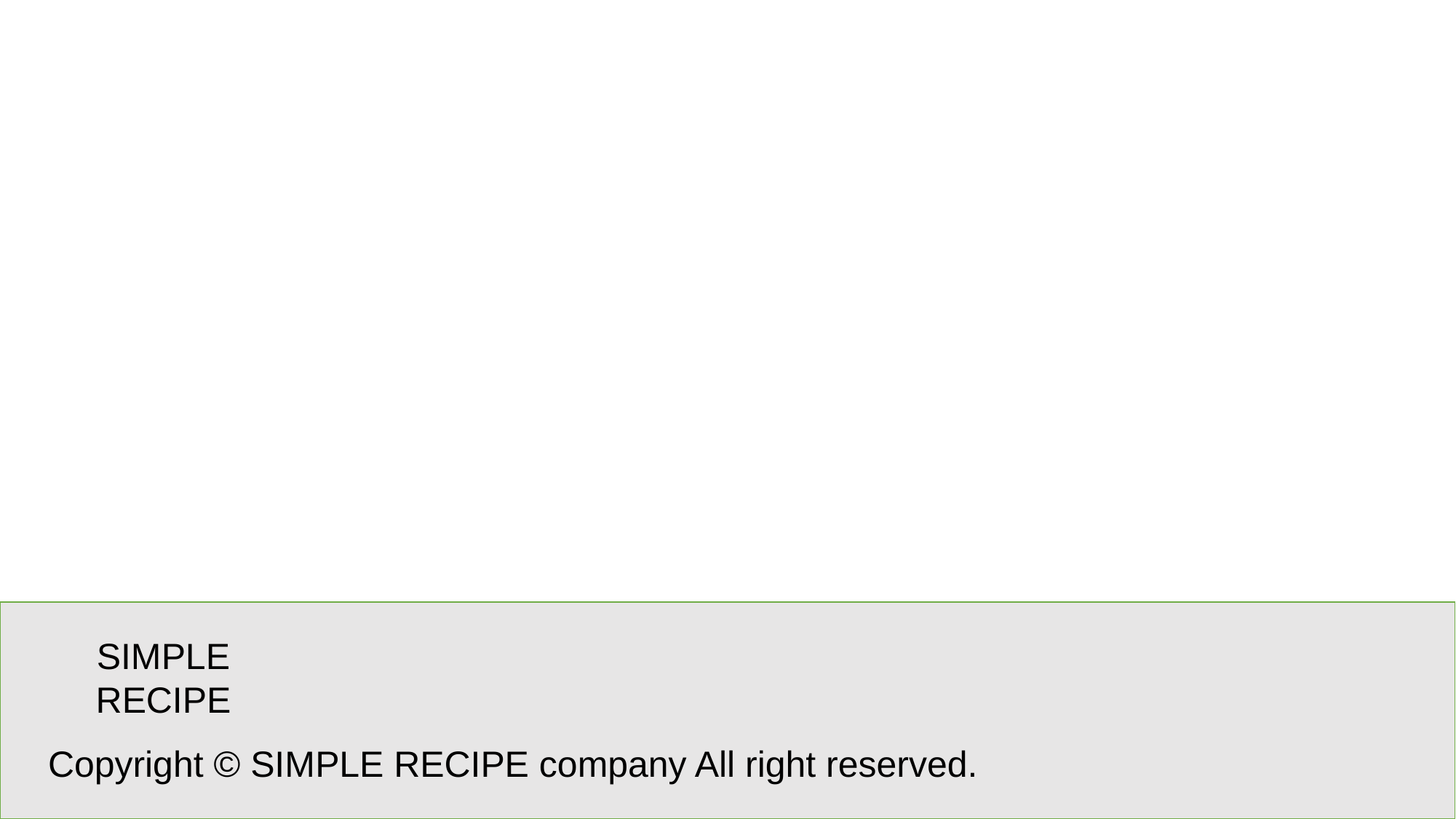

SIMPLE RECIPE
Copyright © SIMPLE RECIPE company All right reserved.